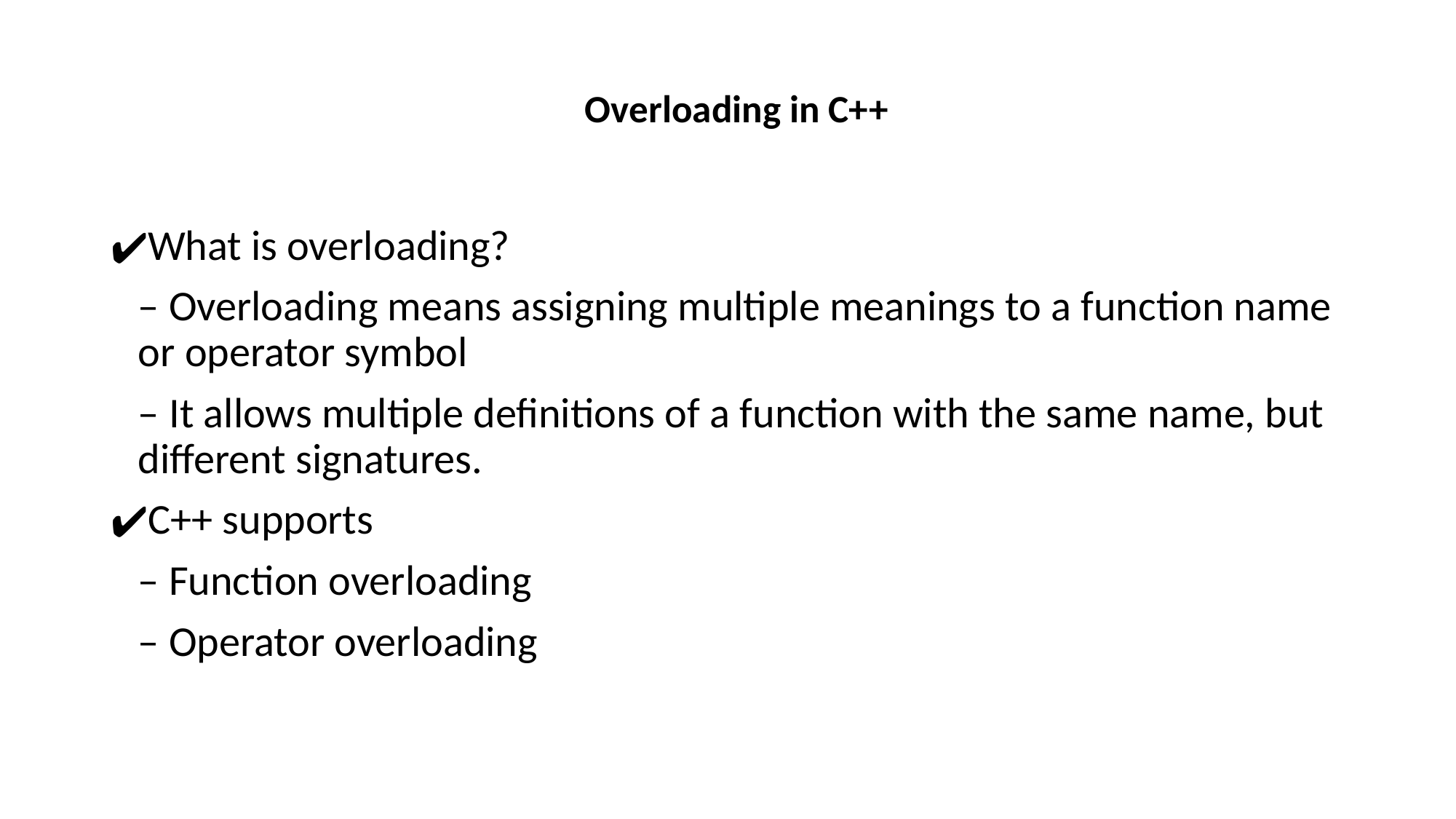

# Overloading in C++
What is overloading?
	– Overloading means assigning multiple meanings to a function name or operator symbol
	– It allows multiple definitions of a function with the same name, but different signatures.
C++ supports
	– Function overloading
	– Operator overloading